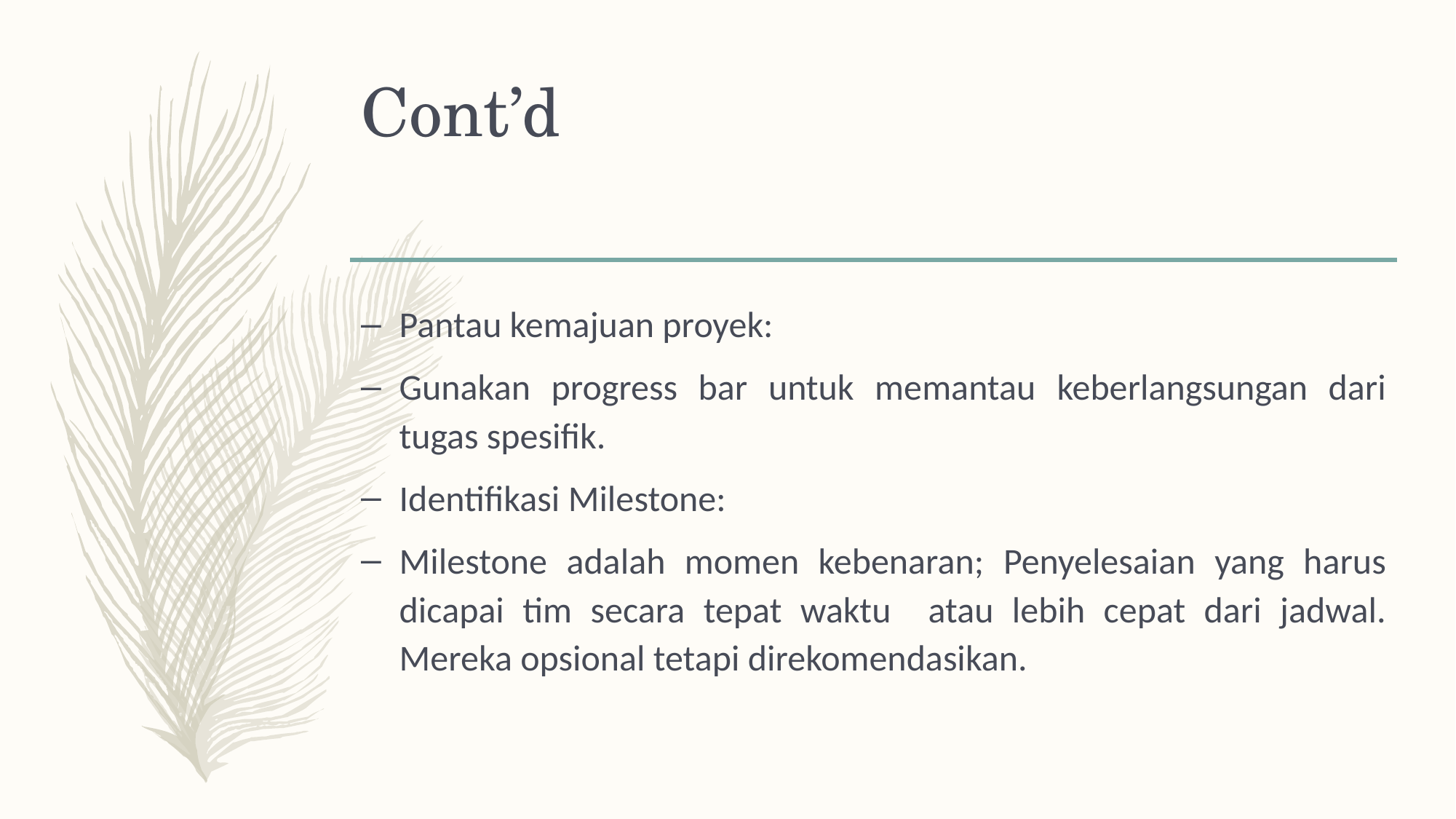

# Cont’d
Pantau kemajuan proyek:
Gunakan progress bar untuk memantau keberlangsungan dari tugas spesifik.
Identifikasi Milestone:
Milestone adalah momen kebenaran; Penyelesaian yang harus dicapai tim secara tepat waktu  atau lebih cepat dari jadwal. Mereka opsional tetapi direkomendasikan.